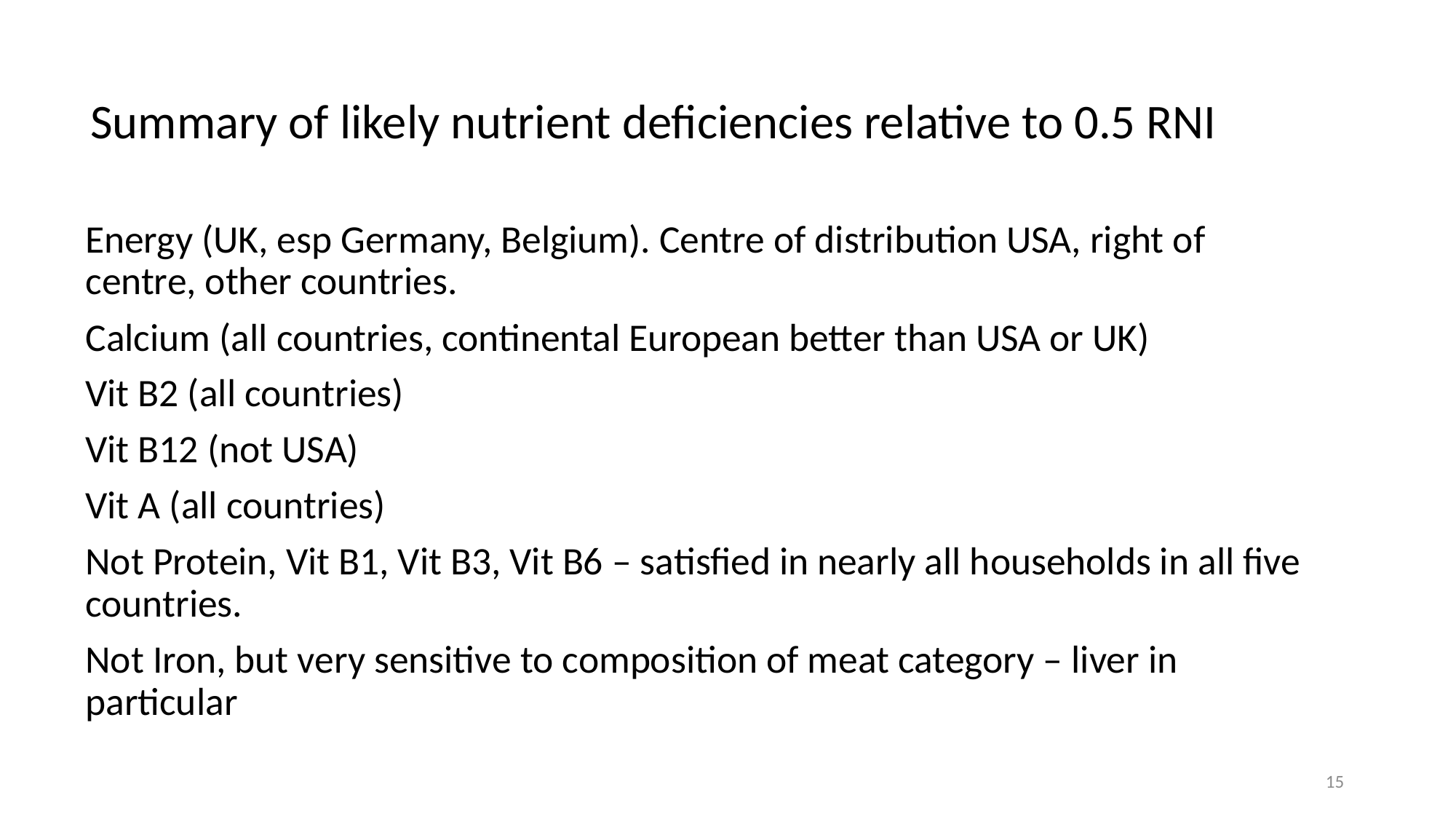

# Summary of likely nutrient deficiencies relative to 0.5 RNI
Energy (UK, esp Germany, Belgium). Centre of distribution USA, right of centre, other countries.
Calcium (all countries, continental European better than USA or UK)
Vit B2 (all countries)
Vit B12 (not USA)
Vit A (all countries)
Not Protein, Vit B1, Vit B3, Vit B6 – satisfied in nearly all households in all five countries.
Not Iron, but very sensitive to composition of meat category – liver in particular

15